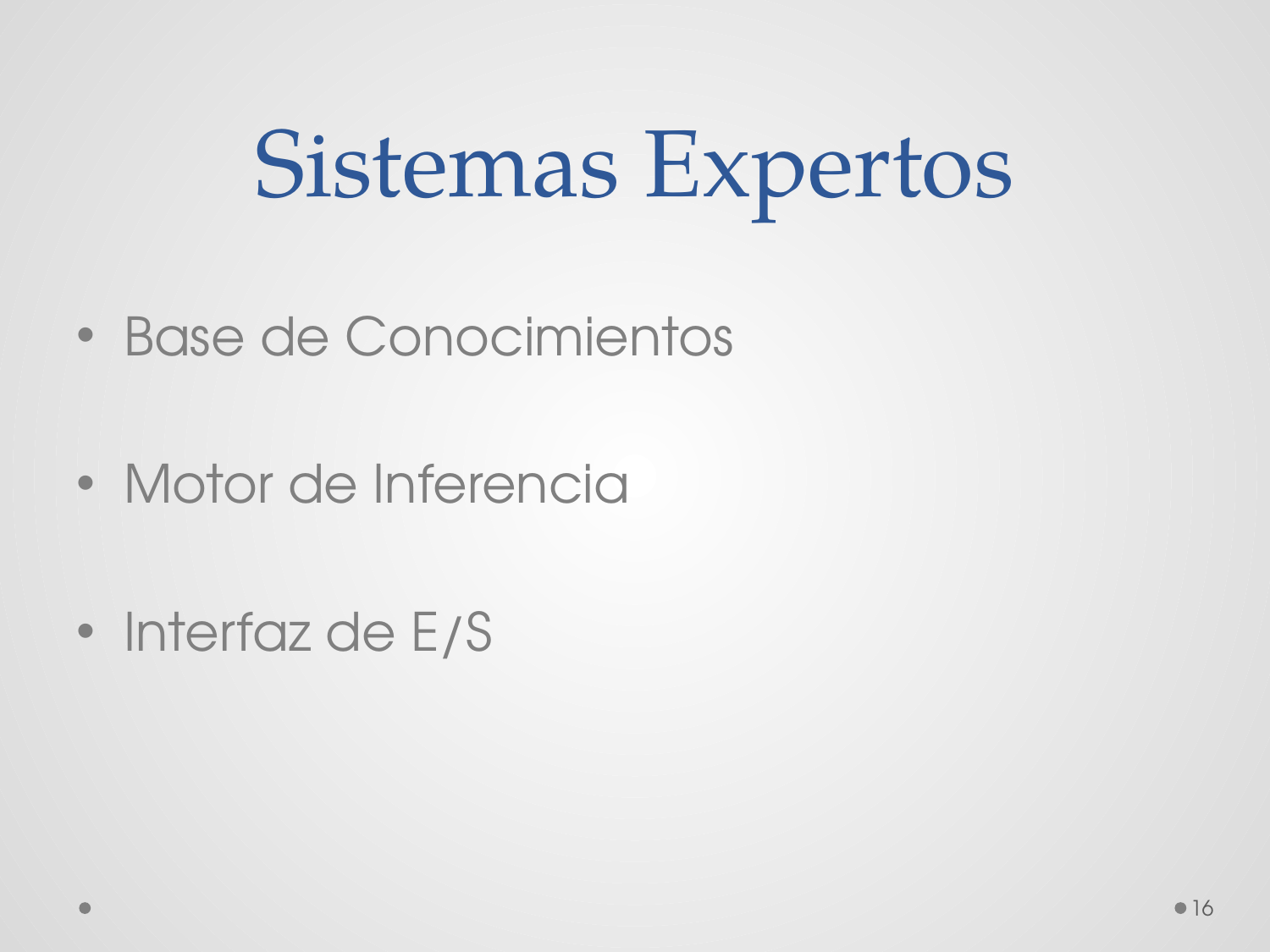

# Sistemas Expertos

Base de Conocimientos

Motor de Inferencia

Interfaz de E/S
16